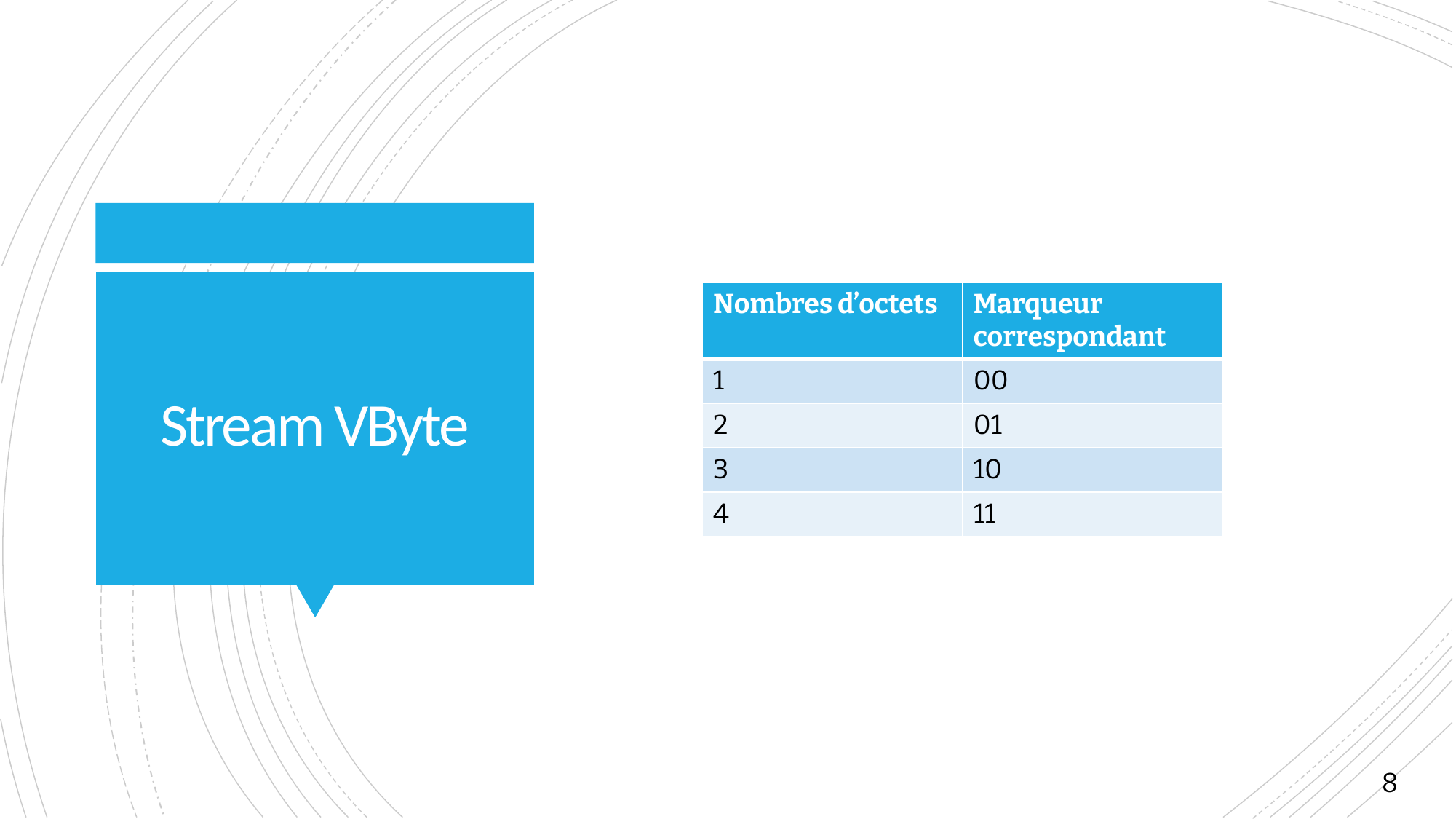

# Stream VByte
| Nombres d’octets | Marqueur correspondant |
| --- | --- |
| 1 | 00 |
| 2 | 01 |
| 3 | 10 |
| 4 | 11 |
8